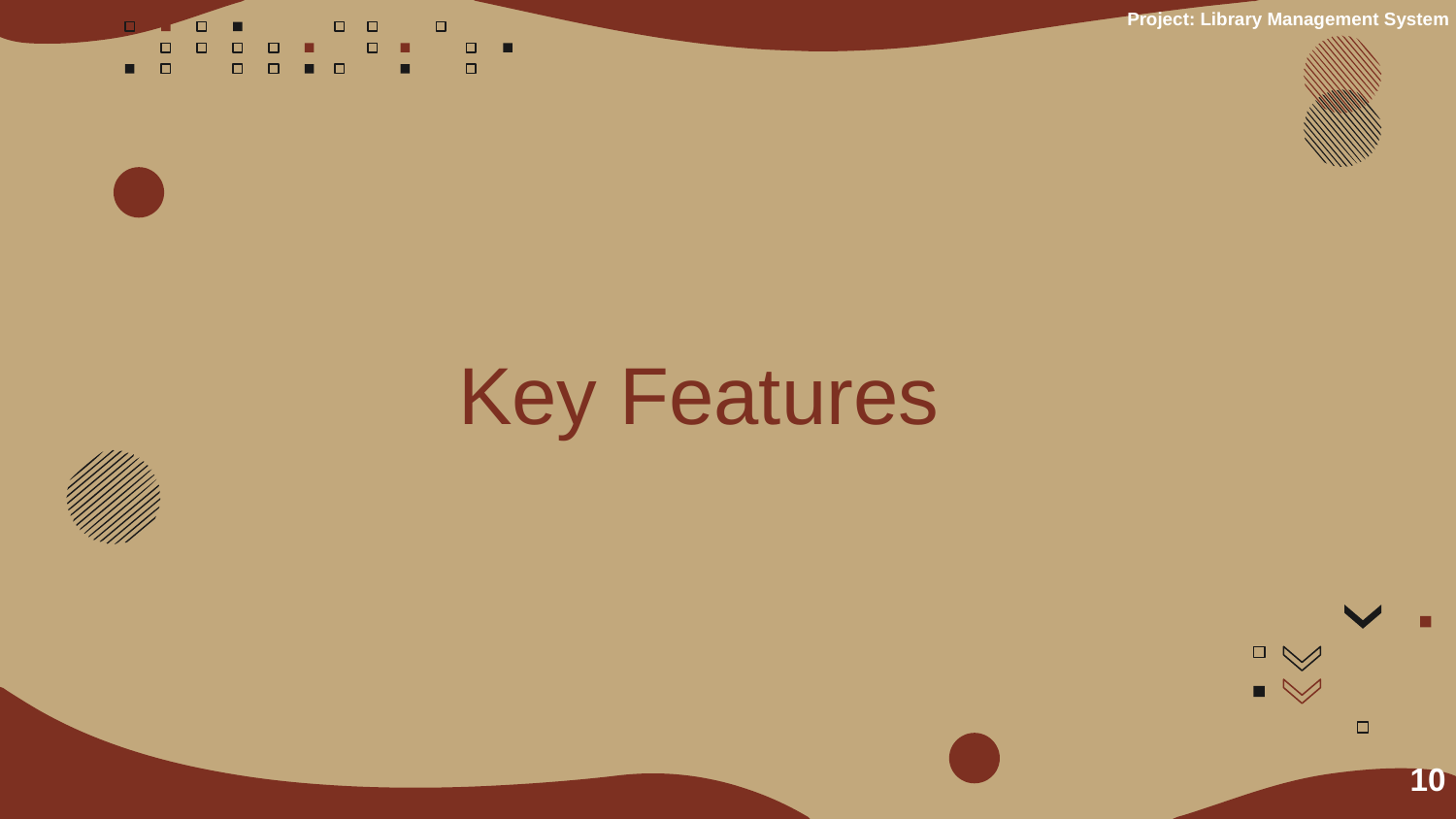

Project: Library Management System
# Key Features

10